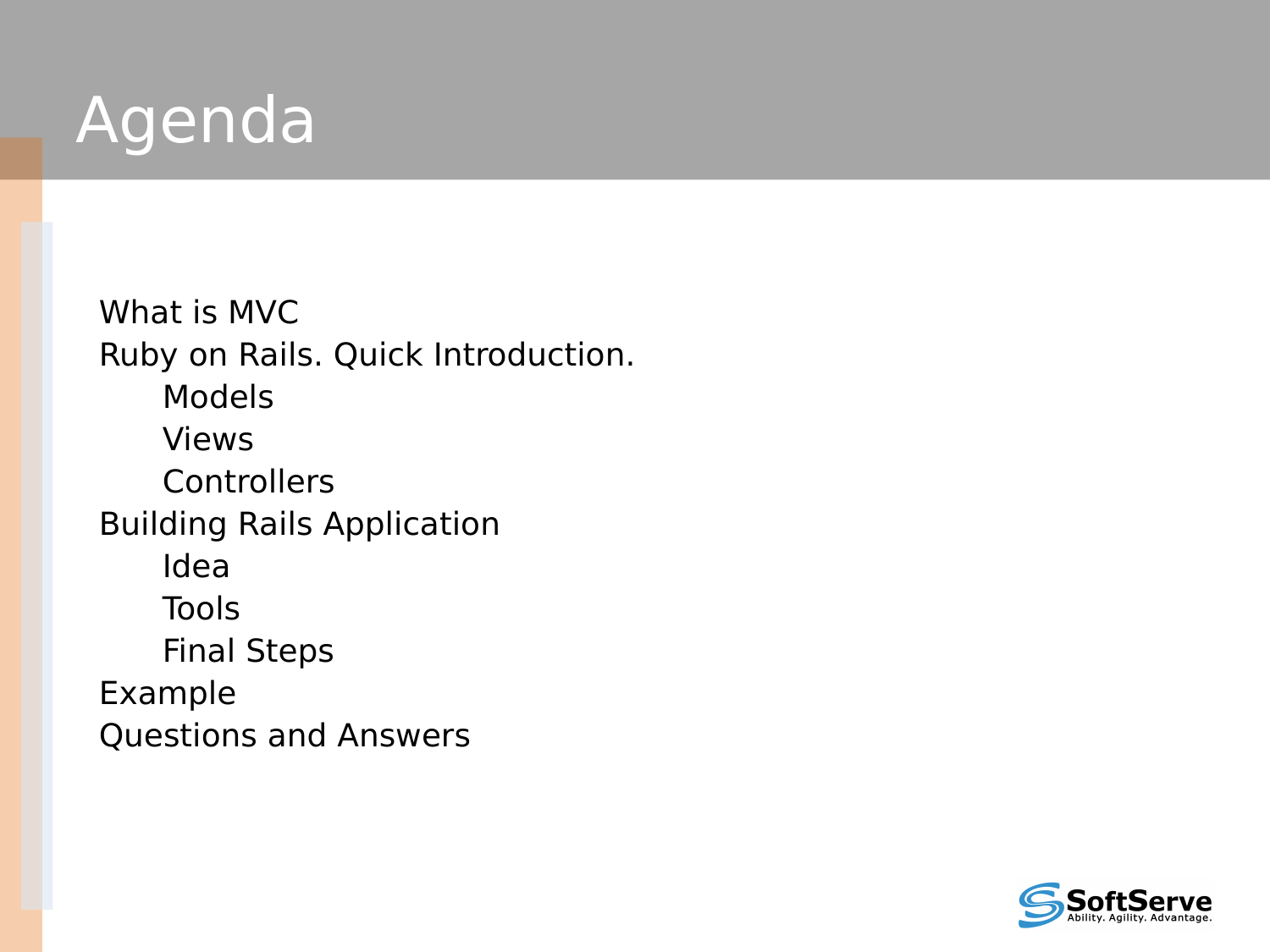

Agenda
What is MVC
Ruby on Rails. Quick Introduction.
Models
Views
Controllers
Building Rails Application
Idea
Tools
Final Steps
Example
Questions and Answers